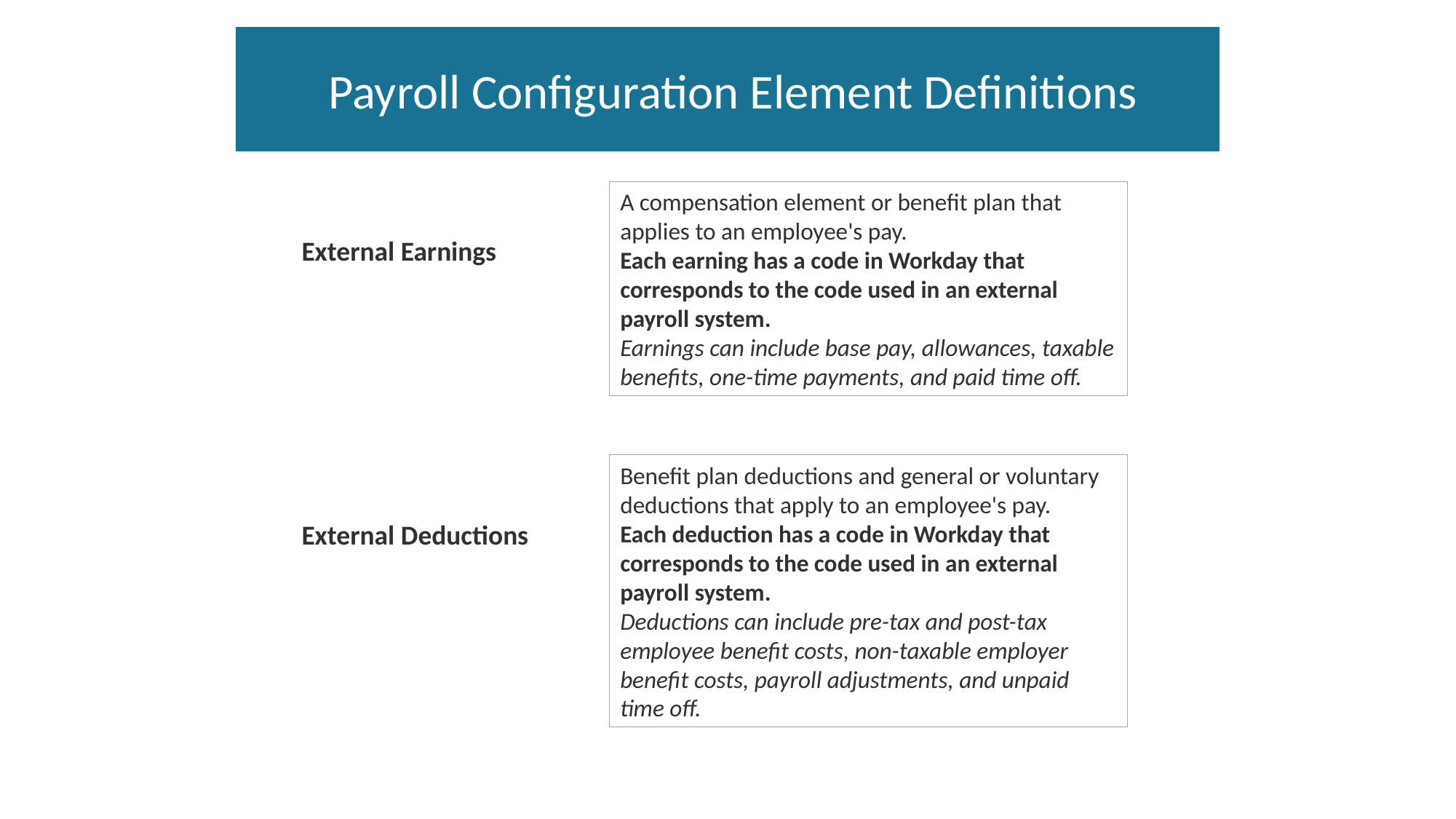

Payroll Configuration Element Definitions

External Earnings

External Deductions

A compensation element or benefit plan that applies to an employee's pay.
Each earning has a code in Workday that corresponds to the code used in an external payroll system.
Earnings can include base pay, allowances, taxable benefits, one-time payments, and paid time off.
Benefit plan deductions and general or voluntary deductions that apply to an employee's pay.
Each deduction has a code in Workday that corresponds to the code used in an external payroll system.
Deductions can include pre-tax and post-tax employee benefit costs, non-taxable employer benefit costs, payroll adjustments, and unpaid time off.